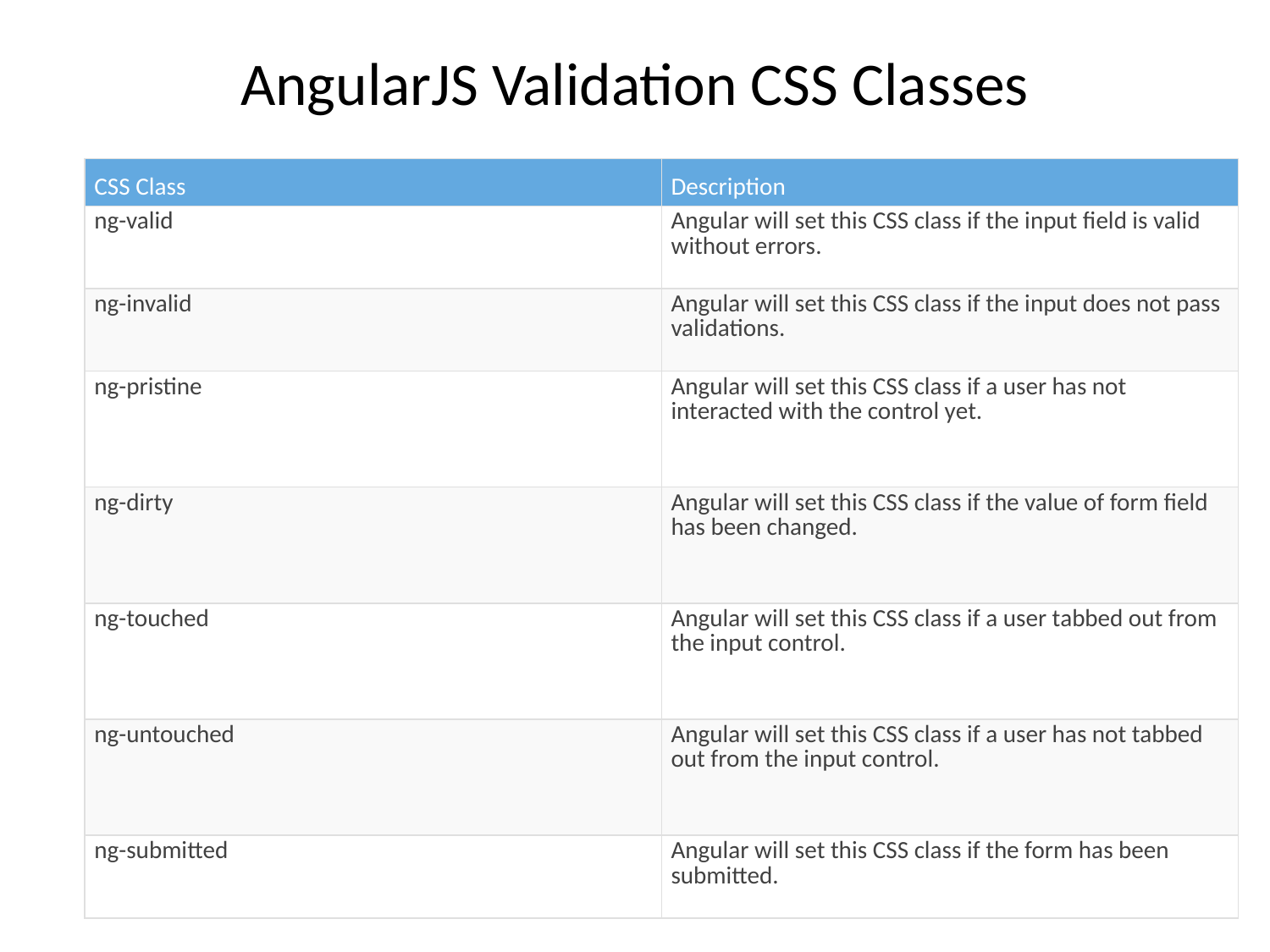

# AngularJS Validation CSS Classes
| CSS Class | Description |
| --- | --- |
| ng-valid | Angular will set this CSS class if the input field is valid without errors. |
| ng-invalid | Angular will set this CSS class if the input does not pass validations. |
| ng-pristine | Angular will set this CSS class if a user has not interacted with the control yet. |
| ng-dirty | Angular will set this CSS class if the value of form field has been changed. |
| ng-touched | Angular will set this CSS class if a user tabbed out from the input control. |
| ng-untouched | Angular will set this CSS class if a user has not tabbed out from the input control. |
| ng-submitted | Angular will set this CSS class if the form has been submitted. |